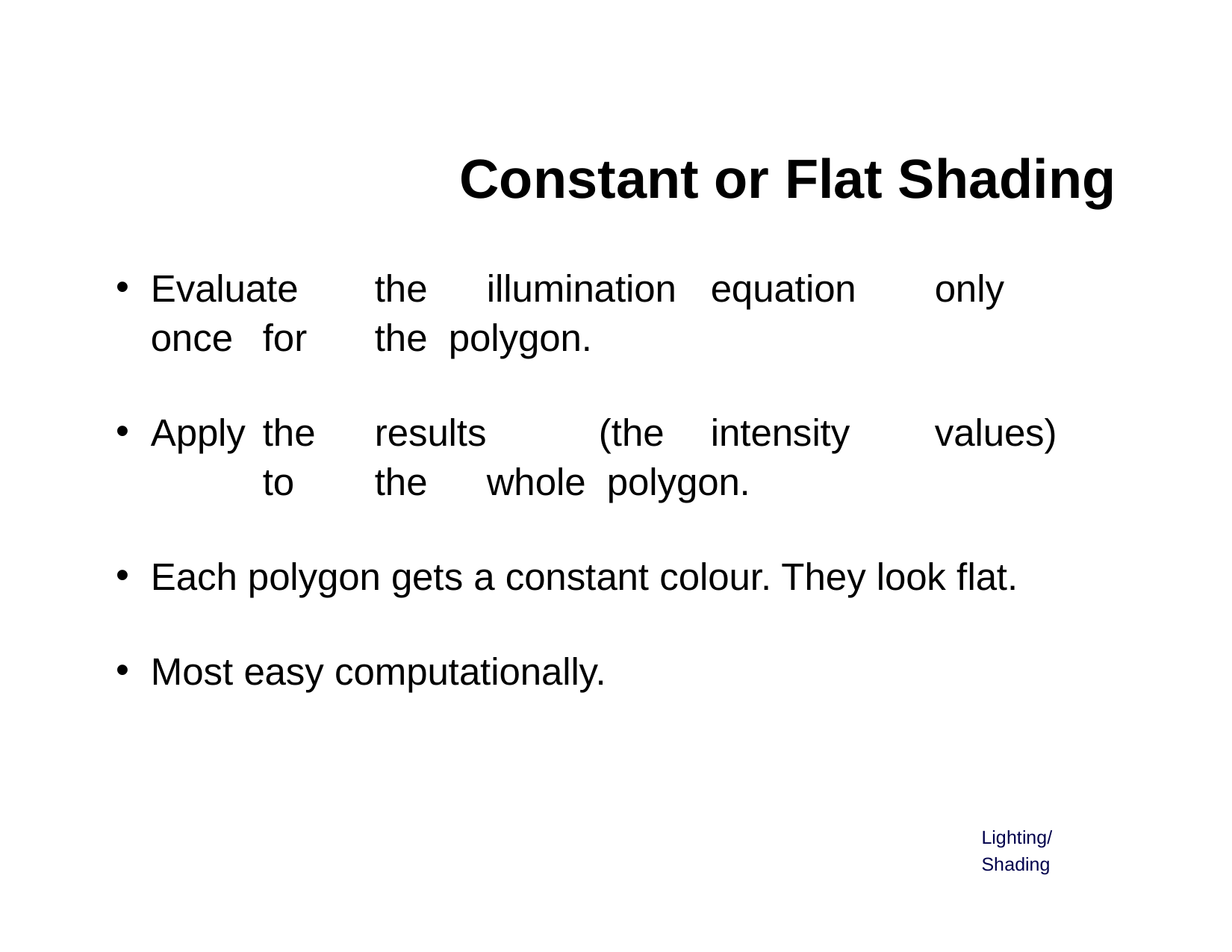

# Constant or Flat Shading
Evaluate	the	illumination	equation	only	once	for	the  polygon.

Apply	the	results	(the	intensity	values)	to	the	whole  polygon.

Each polygon gets a constant colour. They look flat.

Most easy computationally.
Lighting/Shading